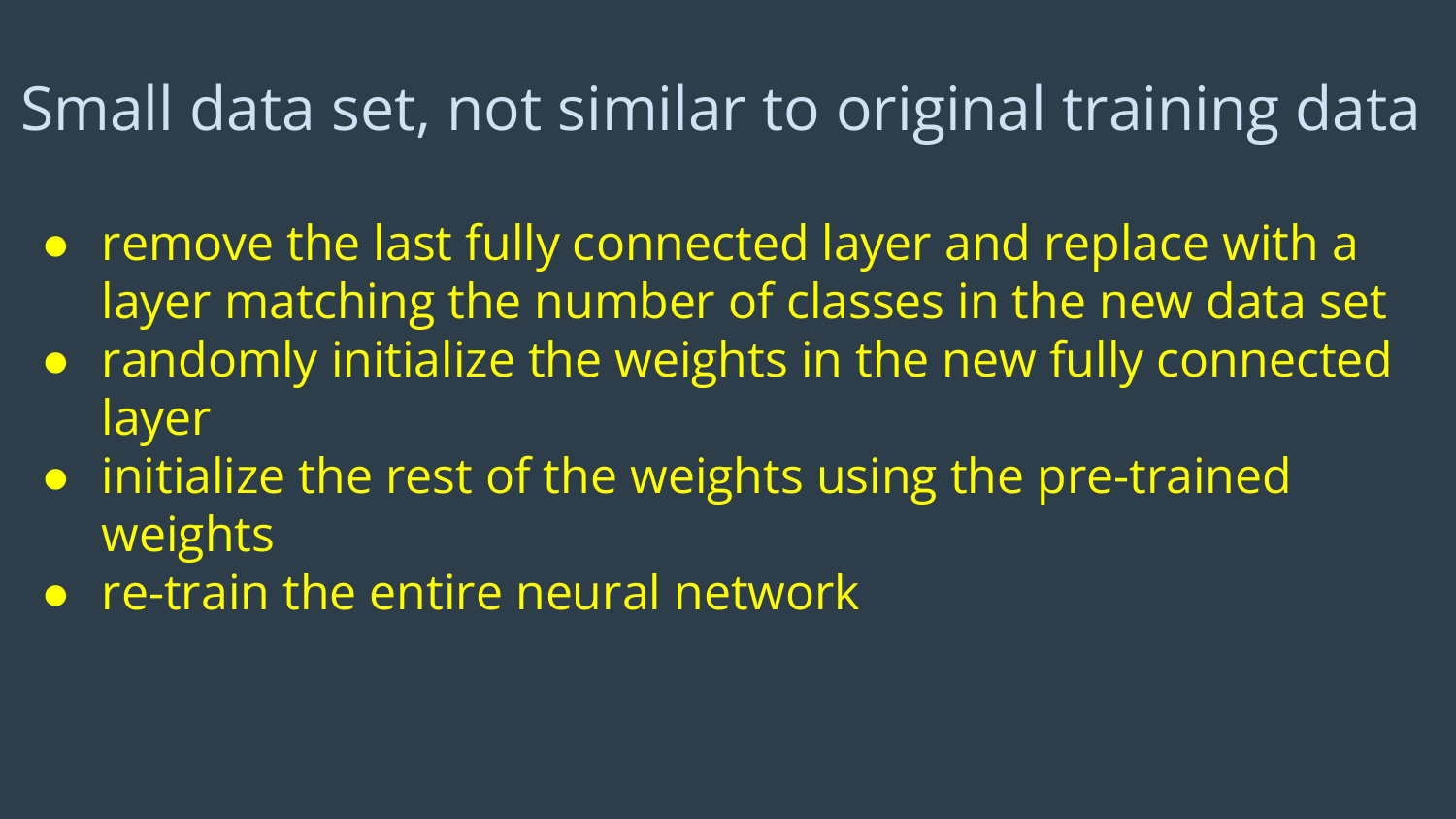

Small data set, not similar to original training data
remove the last fully connected layer and replace with a layer matching the number of classes in the new data set
randomly initialize the weights in the new fully connected layer
initialize the rest of the weights using the pre-trained weights
re-train the entire neural network